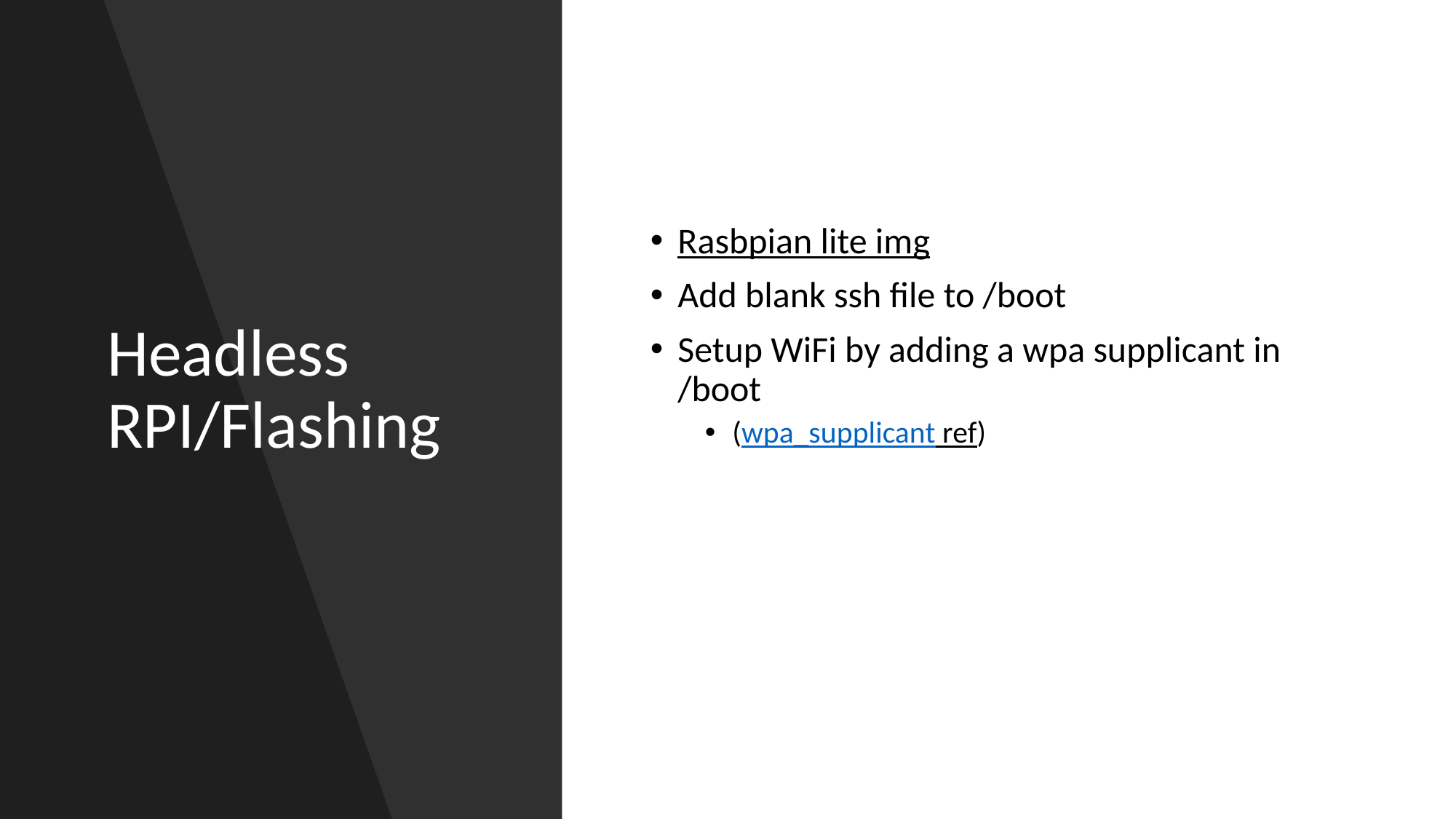

# Headless RPI/Flashing
Rasbpian lite img
Add blank ssh file to /boot
Setup WiFi by adding a wpa supplicant in /boot
(wpa_supplicant ref)